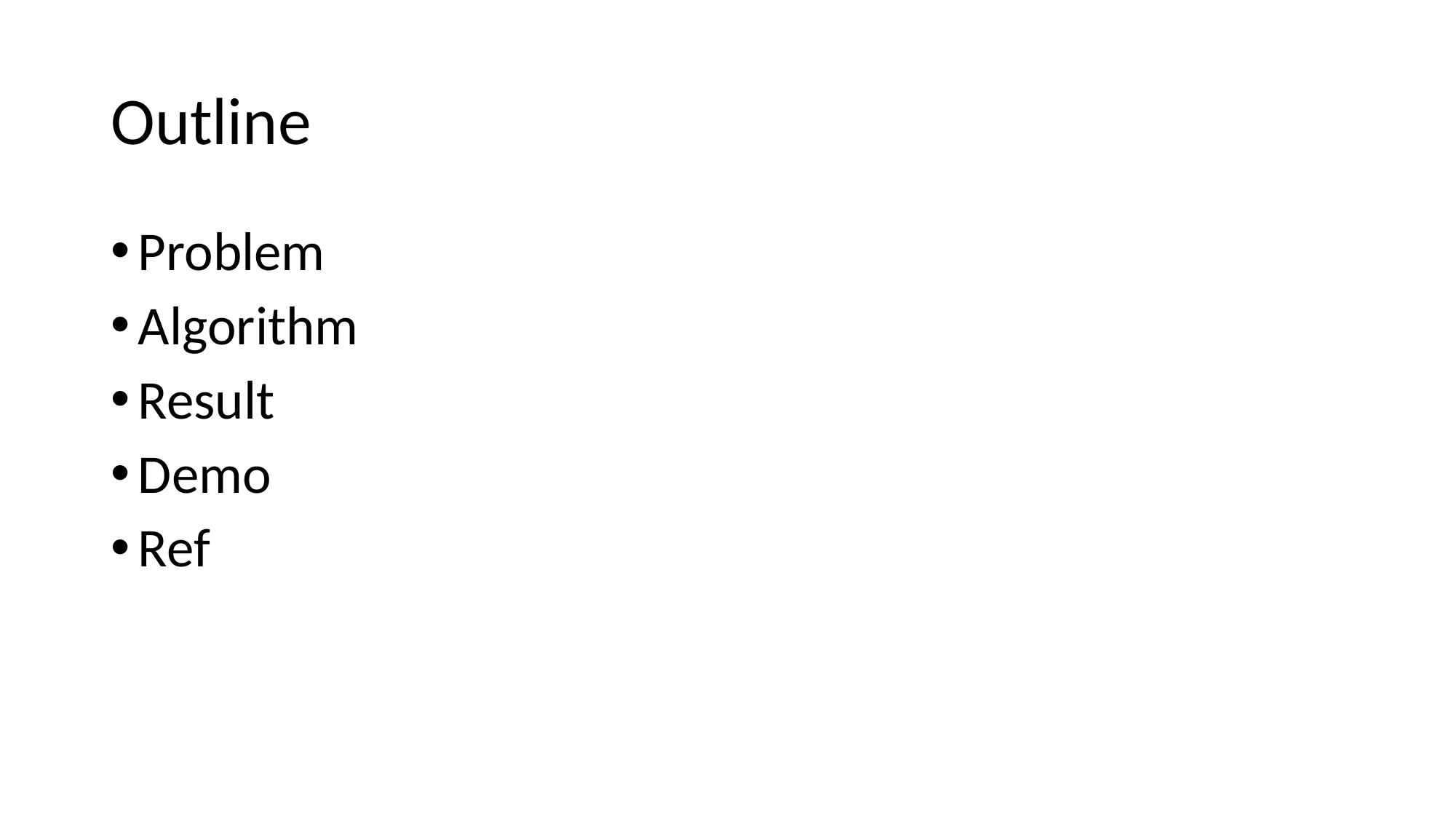

# Outline
Problem
Algorithm
Result
Demo
Ref